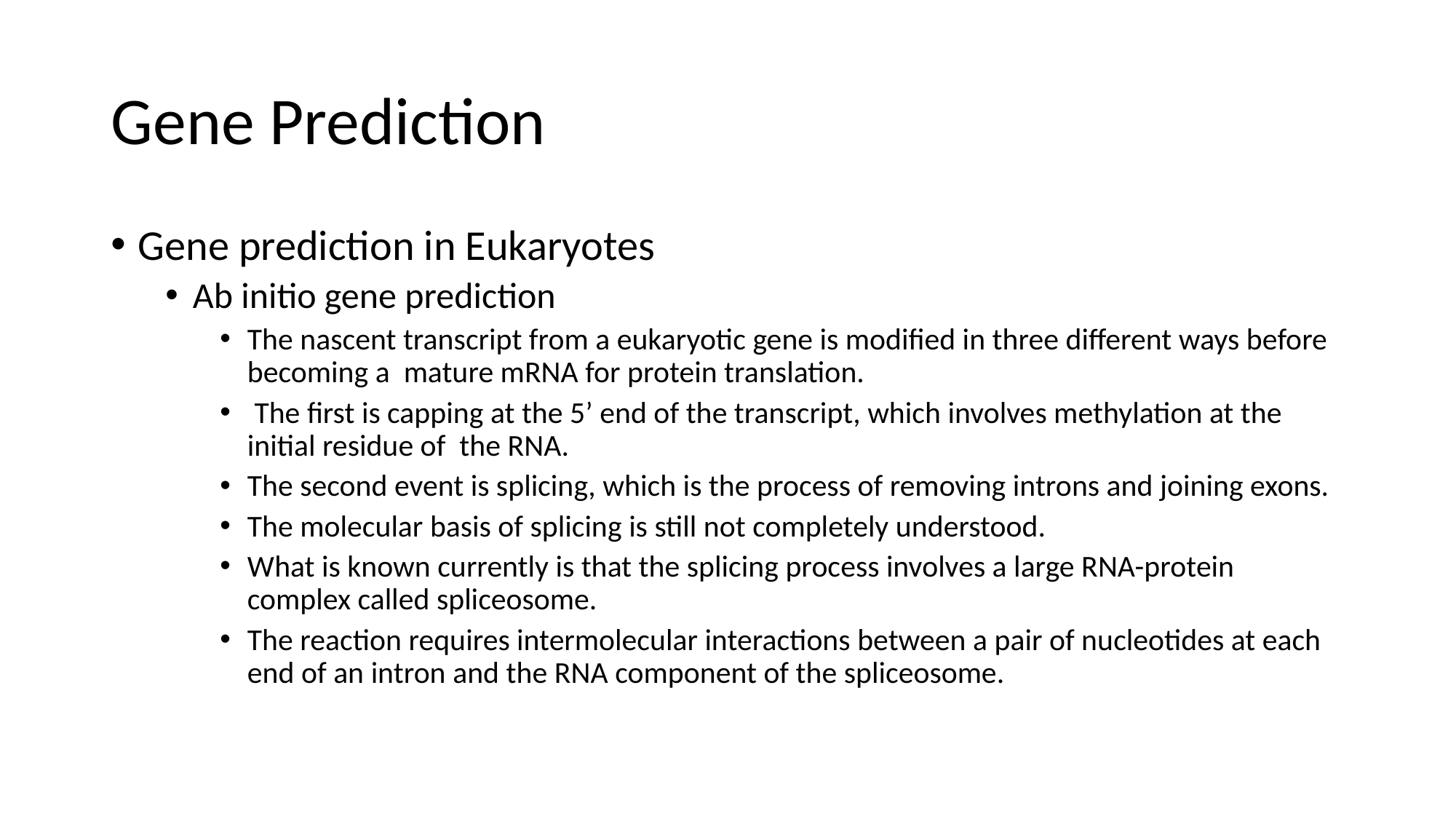

# Gene Prediction
Gene prediction in Eukaryotes
Ab initio gene prediction
The nascent transcript from a eukaryotic gene is modified in three different ways before becoming a  mature mRNA for protein translation.
 The first is capping at the 5’ end of the transcript, which involves methylation at the initial residue of  the RNA.
The second event is splicing, which is the process of removing introns and joining exons.
The molecular basis of splicing is still not completely understood.
What is known currently is that the splicing process involves a large RNA-protein complex called spliceosome.
The reaction requires intermolecular interactions between a pair of nucleotides at each end of an intron and the RNA component of the spliceosome.